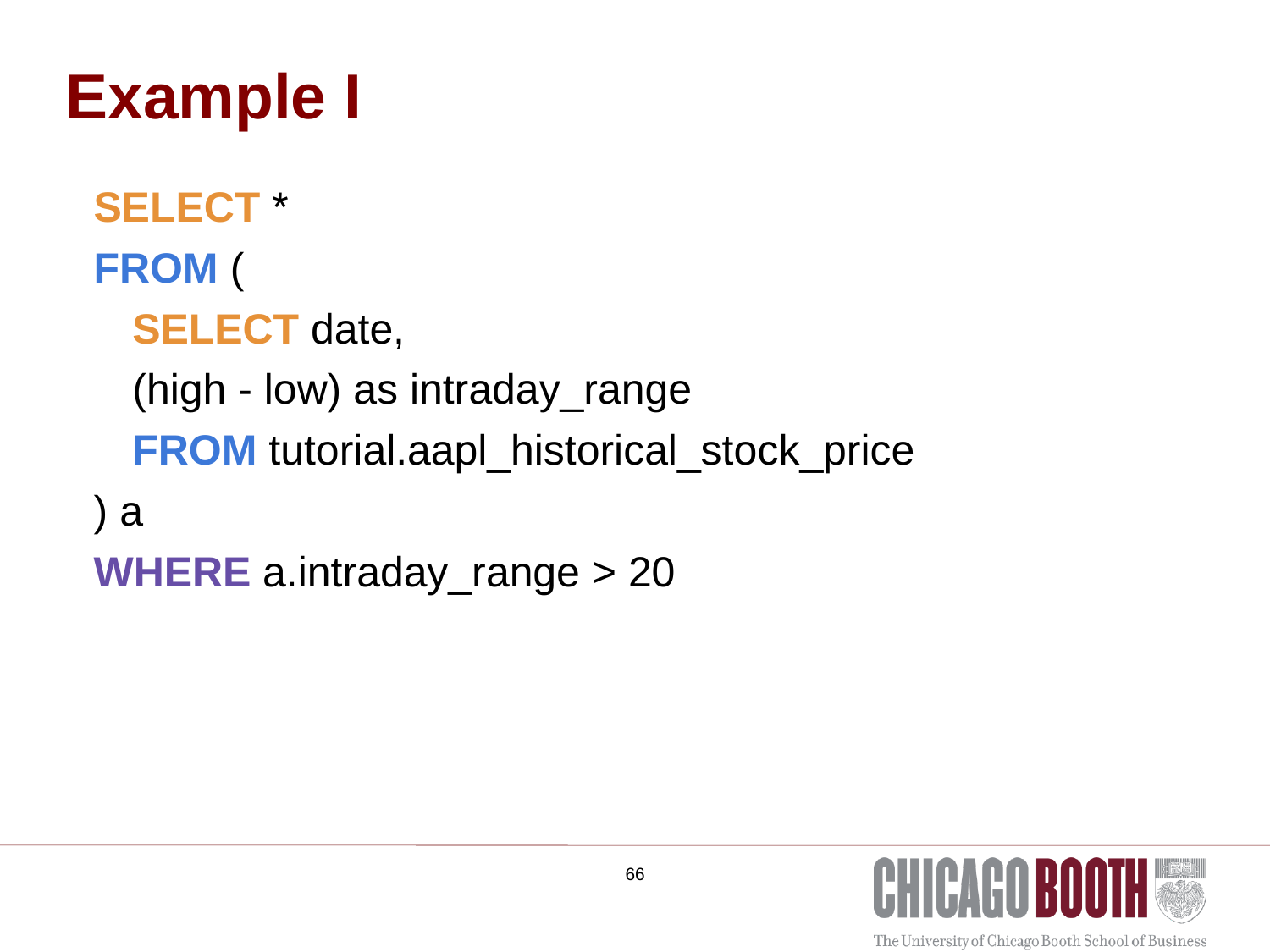

# Example I
SELECT *
FROM (
SELECT date,
(high - low) as intraday_range
FROM tutorial.aapl_historical_stock_price
) a
WHERE a.intraday_range > 20

66